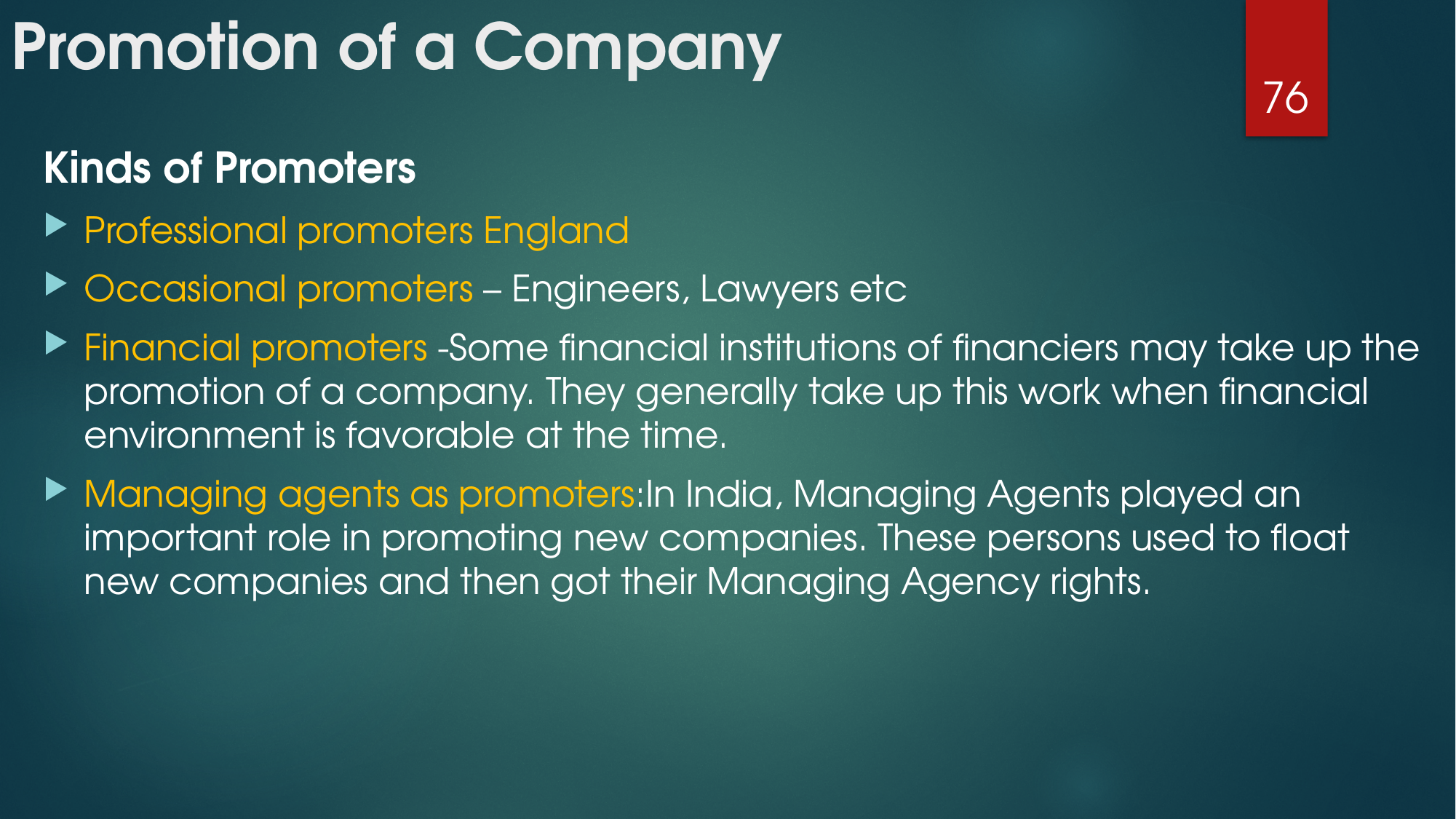

# Promotion of a Company
76
Kinds of Promoters
Professional promoters England
Occasional promoters – Engineers, Lawyers etc
Financial promoters -Some financial institutions of financiers may take up the promotion of a company. They generally take up this work when financial environment is favorable at the time.
Managing agents as promoters:In India, Managing Agents played an important role in promoting new companies. These persons used to float new companies and then got their Managing Agency rights.